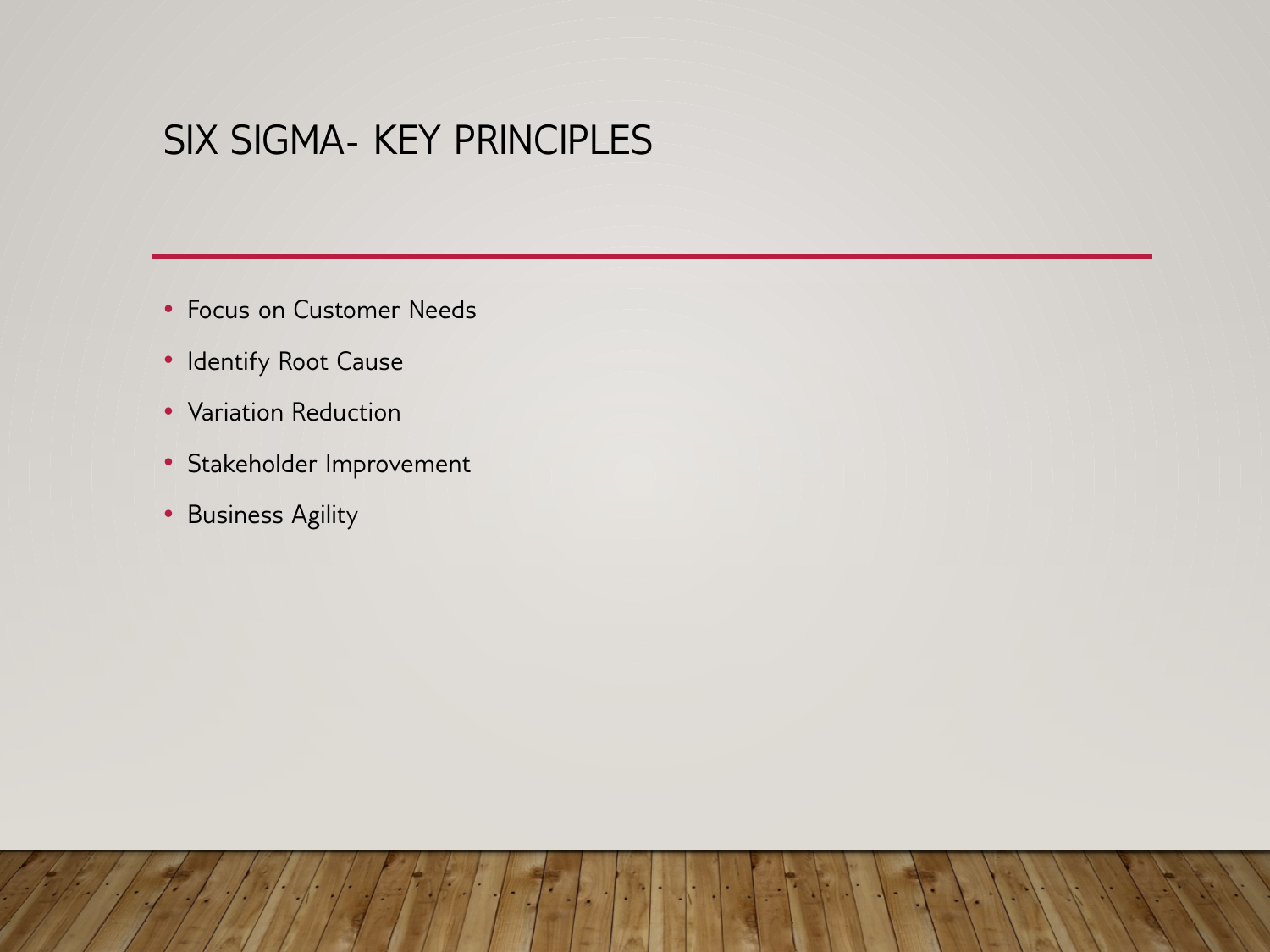

# Six Sigma- key principles
Focus on Customer Needs
Identify Root Cause
Variation Reduction
Stakeholder Improvement
Business Agility